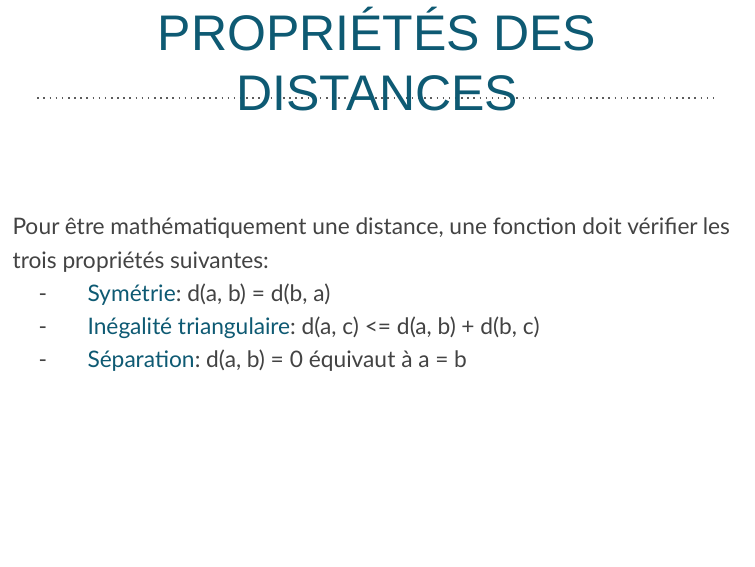

# PROPRIÉTÉS DES DISTANCES
Introduction

Pour être mathématiquement une distance, une fonction doit vérifier les trois propriétés suivantes:
Symétrie: d(a, b) = d(b, a)
Inégalité triangulaire: d(a, c) <= d(a, b) + d(b, c)
Séparation: d(a, b) = 0 équivaut à a = b